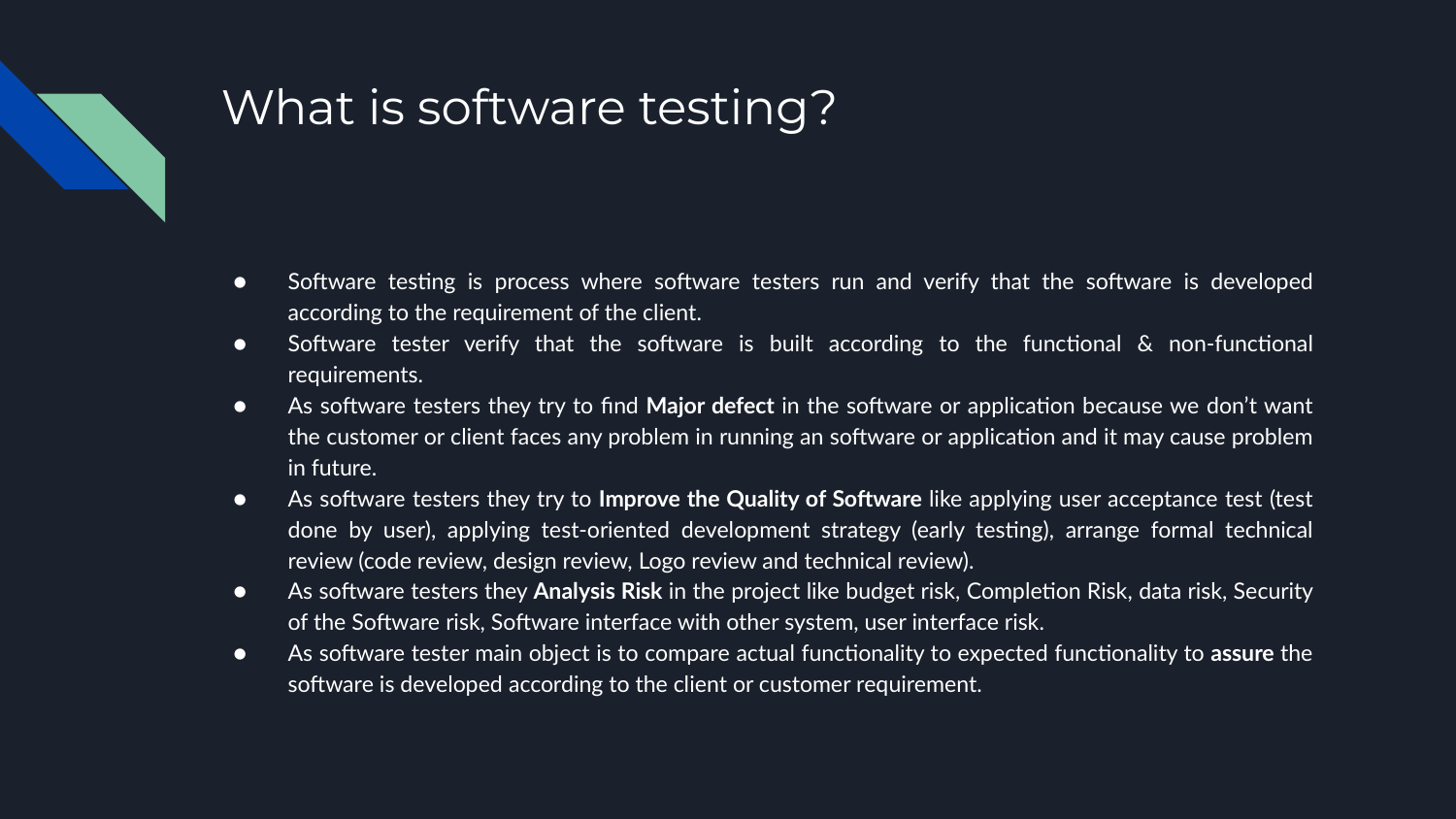

# What is software testing?
Software testing is process where software testers run and verify that the software is developed according to the requirement of the client.
Software tester verify that the software is built according to the functional & non-functional requirements.
As software testers they try to find Major defect in the software or application because we don’t want the customer or client faces any problem in running an software or application and it may cause problem in future.
As software testers they try to Improve the Quality of Software like applying user acceptance test (test done by user), applying test-oriented development strategy (early testing), arrange formal technical review (code review, design review, Logo review and technical review).
As software testers they Analysis Risk in the project like budget risk, Completion Risk, data risk, Security of the Software risk, Software interface with other system, user interface risk.
As software tester main object is to compare actual functionality to expected functionality to assure the software is developed according to the client or customer requirement.